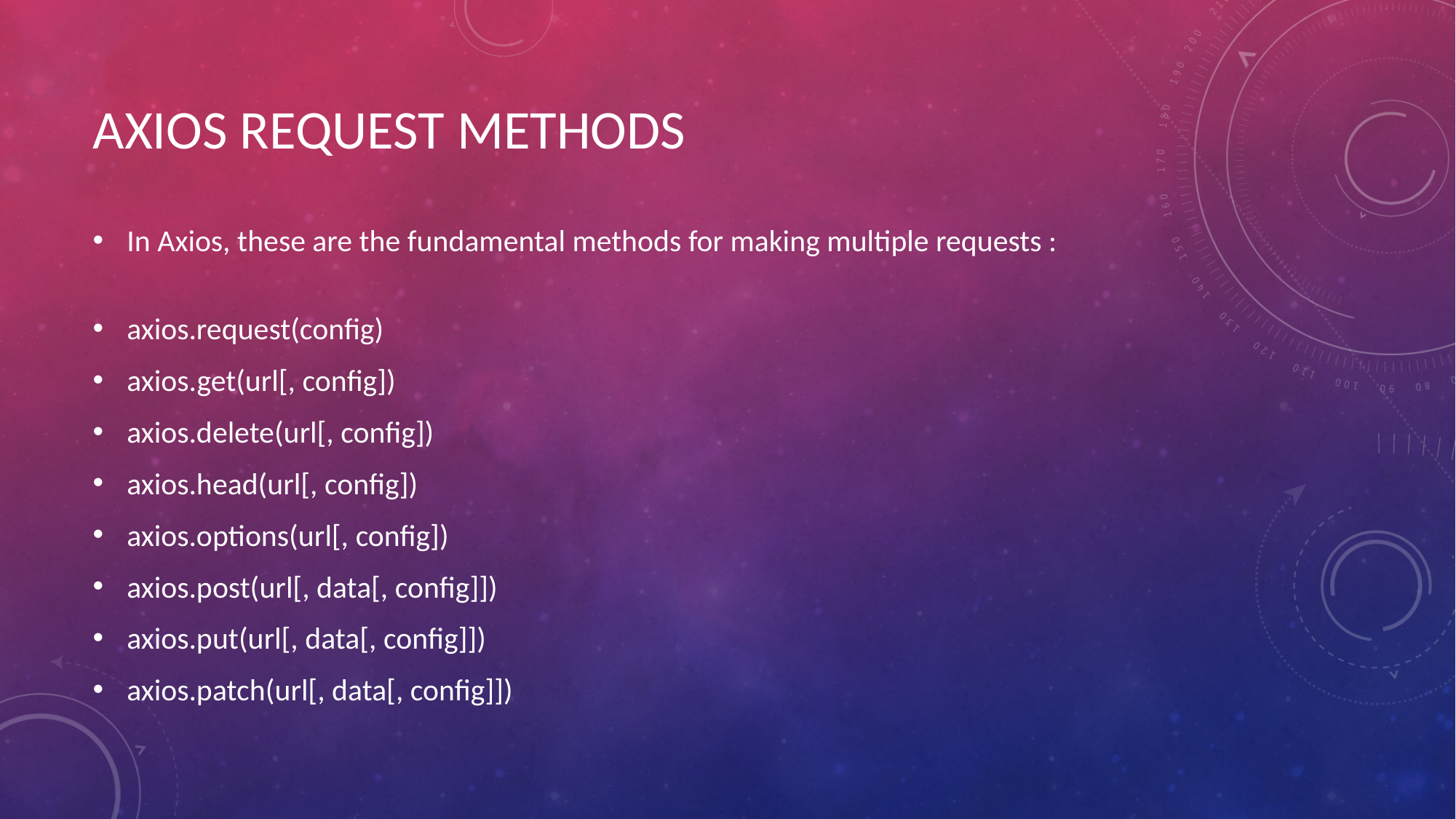

# Axios Request Methods
In Axios, these are the fundamental methods for making multiple requests :
axios.request(config)
axios.get(url[, config])
axios.delete(url[, config])
axios.head(url[, config])
axios.options(url[, config])
axios.post(url[, data[, config]])
axios.put(url[, data[, config]])
axios.patch(url[, data[, config]])